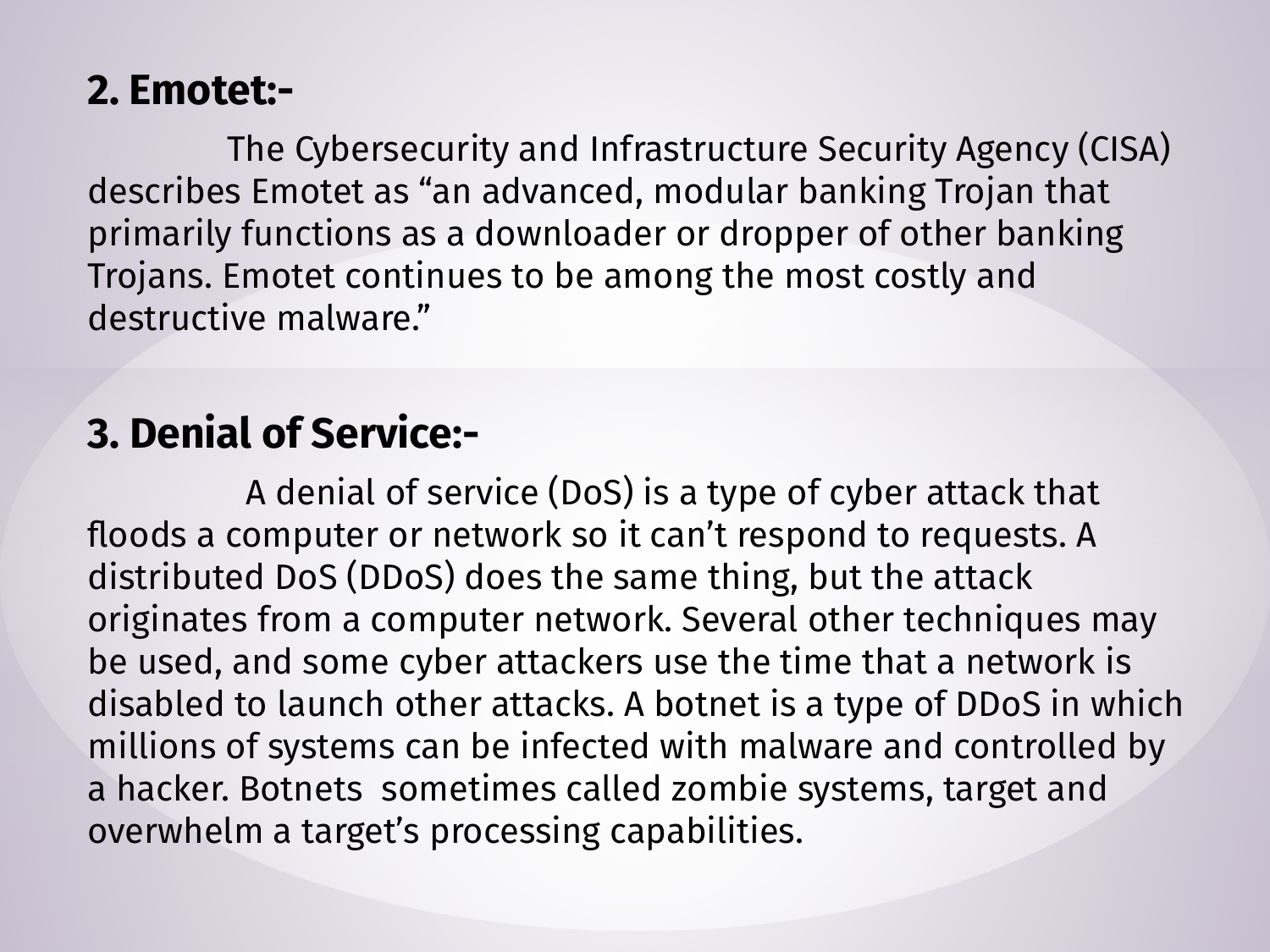

2. Emotet:-
               The Cybersecurity and Infrastructure Security Agency (CISA) describes Emotet as “an advanced, modular banking Trojan that primarily functions as a downloader or dropper of other banking Trojans. Emotet continues to be among the most costly and destructive malware.”

3. Denial of Service:-
                 A denial of service (DoS) is a type of cyber attack that floods a computer or network so it can’t respond to requests. A distributed DoS (DDoS) does the same thing, but the attack originates from a computer network. Several other techniques may be used, and some cyber attackers use the time that a network is disabled to launch other attacks. A botnet is a type of DDoS in which millions of systems can be infected with malware and controlled by a hacker. Botnets  sometimes called zombie systems, target and overwhelm a target’s processing capabilities.